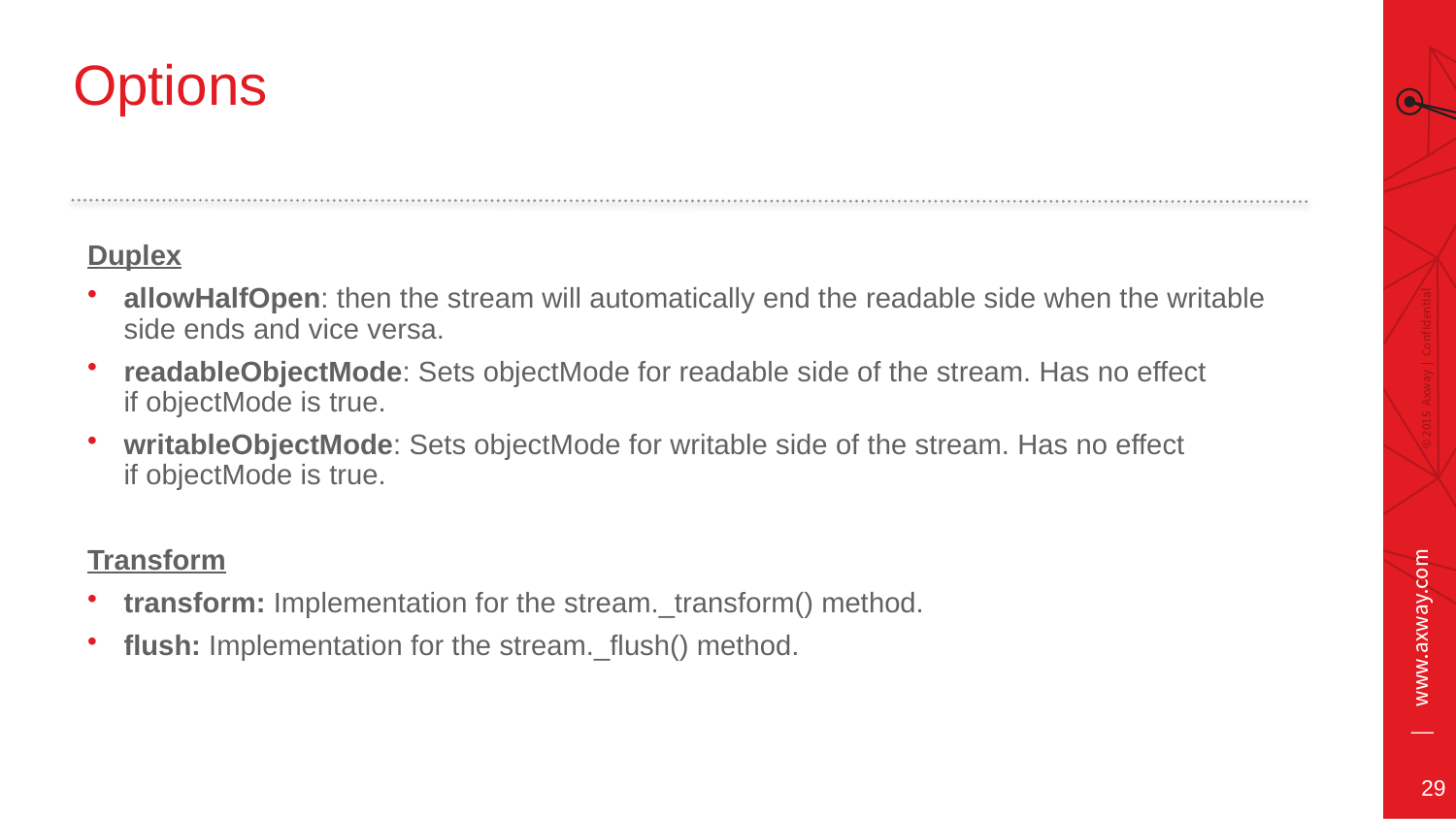

# Options

Duplex
allowHalfOpen: then the stream will automatically end the readable side when the writable side ends and vice versa.
readableObjectMode: Sets objectMode for readable side of the stream. Has no effect if objectMode is true.
writableObjectMode: Sets objectMode for writable side of the stream. Has no effect if objectMode is true.

Transform
transform: Implementation for the stream._transform() method.
flush: Implementation for the stream._flush() method.
29